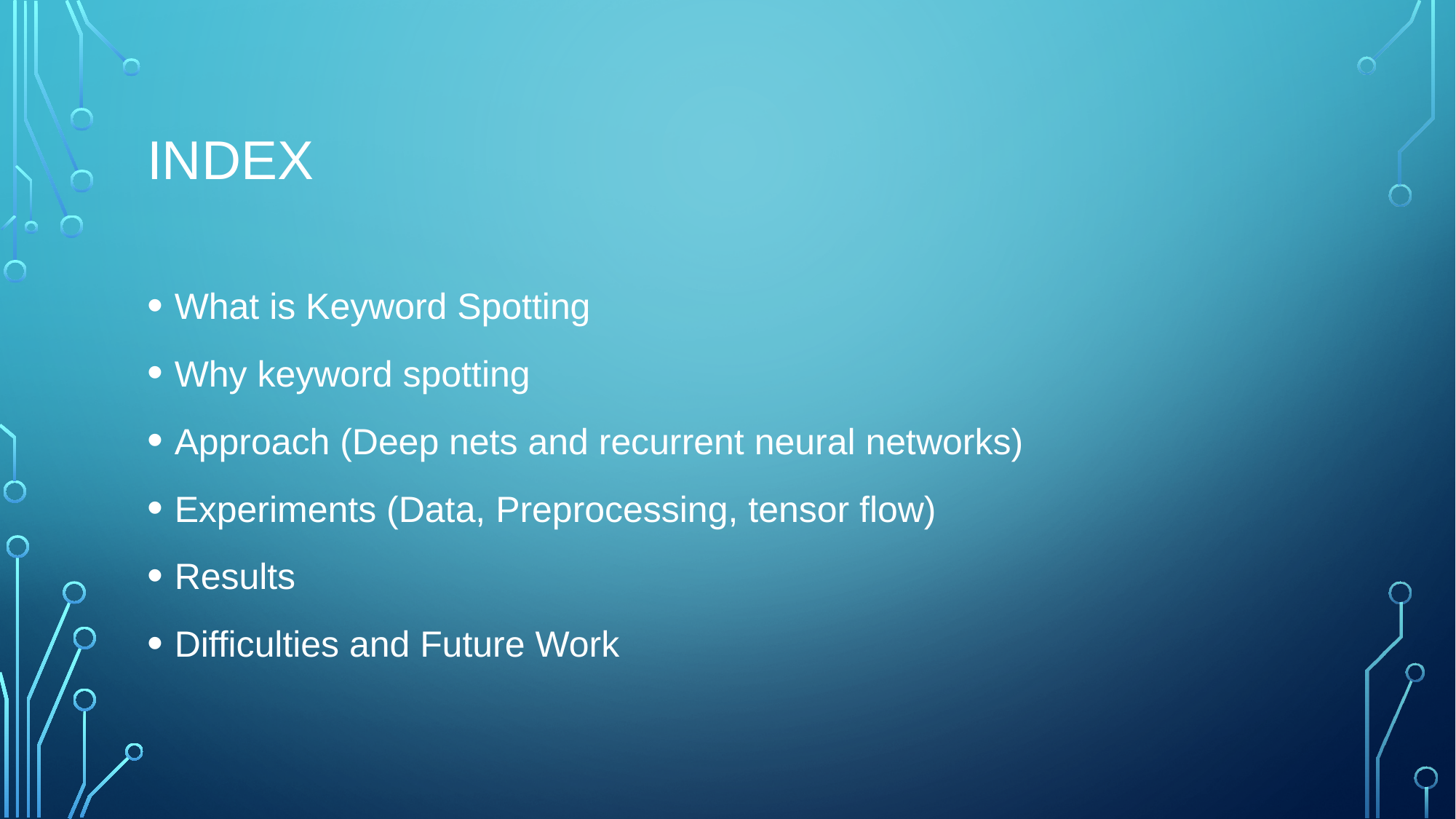

# Index
What is Keyword Spotting
Why keyword spotting
Approach (Deep nets and recurrent neural networks)
Experiments (Data, Preprocessing, tensor flow)
Results
Difficulties and Future Work